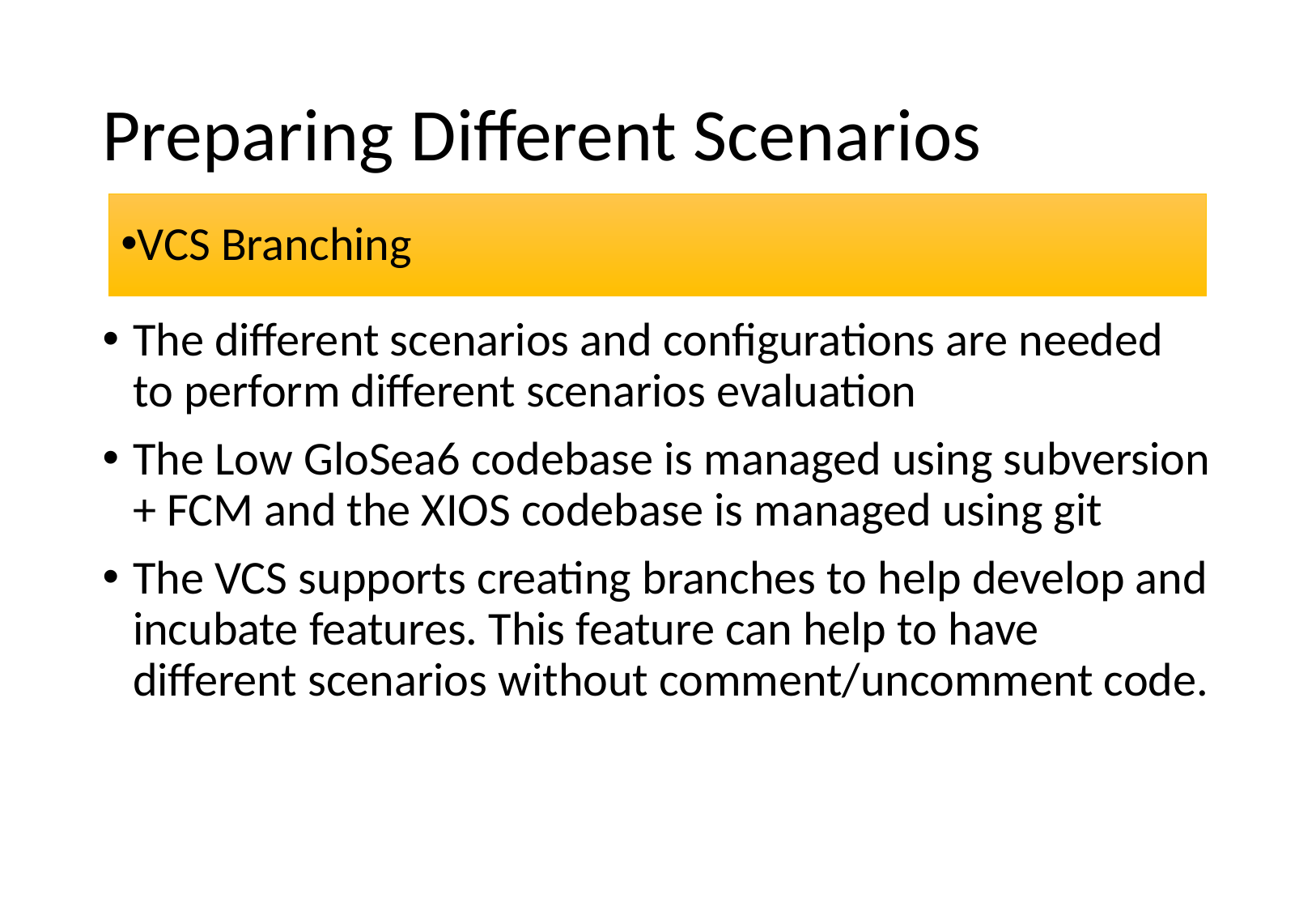

# Preparing Different Scenarios
VCS Branching
The different scenarios and configurations are needed to perform different scenarios evaluation
The Low GloSea6 codebase is managed using subversion + FCM and the XIOS codebase is managed using git
The VCS supports creating branches to help develop and incubate features. This feature can help to have different scenarios without comment/uncomment code.